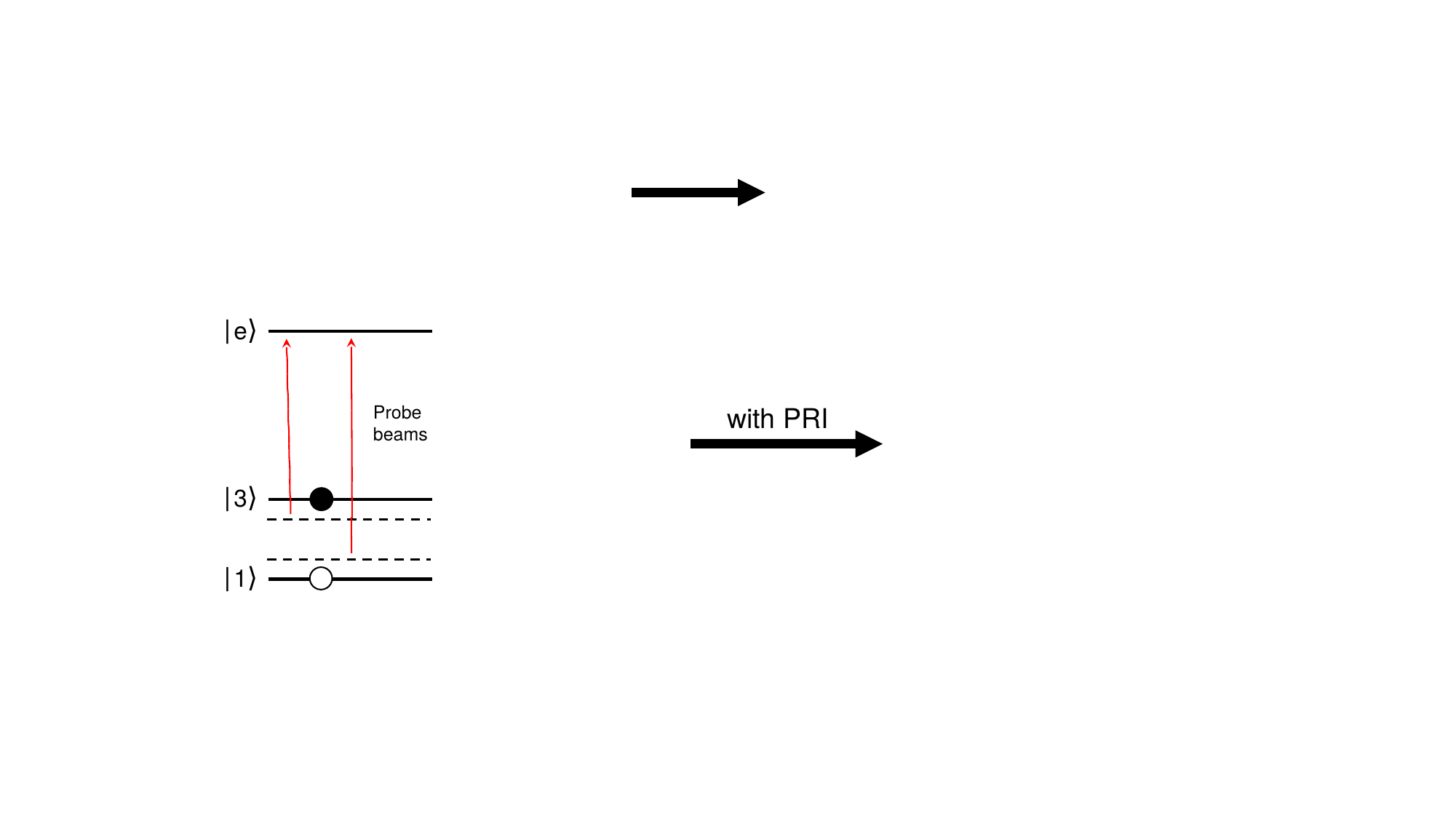

|e⟩
Probe
beams
with PRI
|3⟩

|1⟩